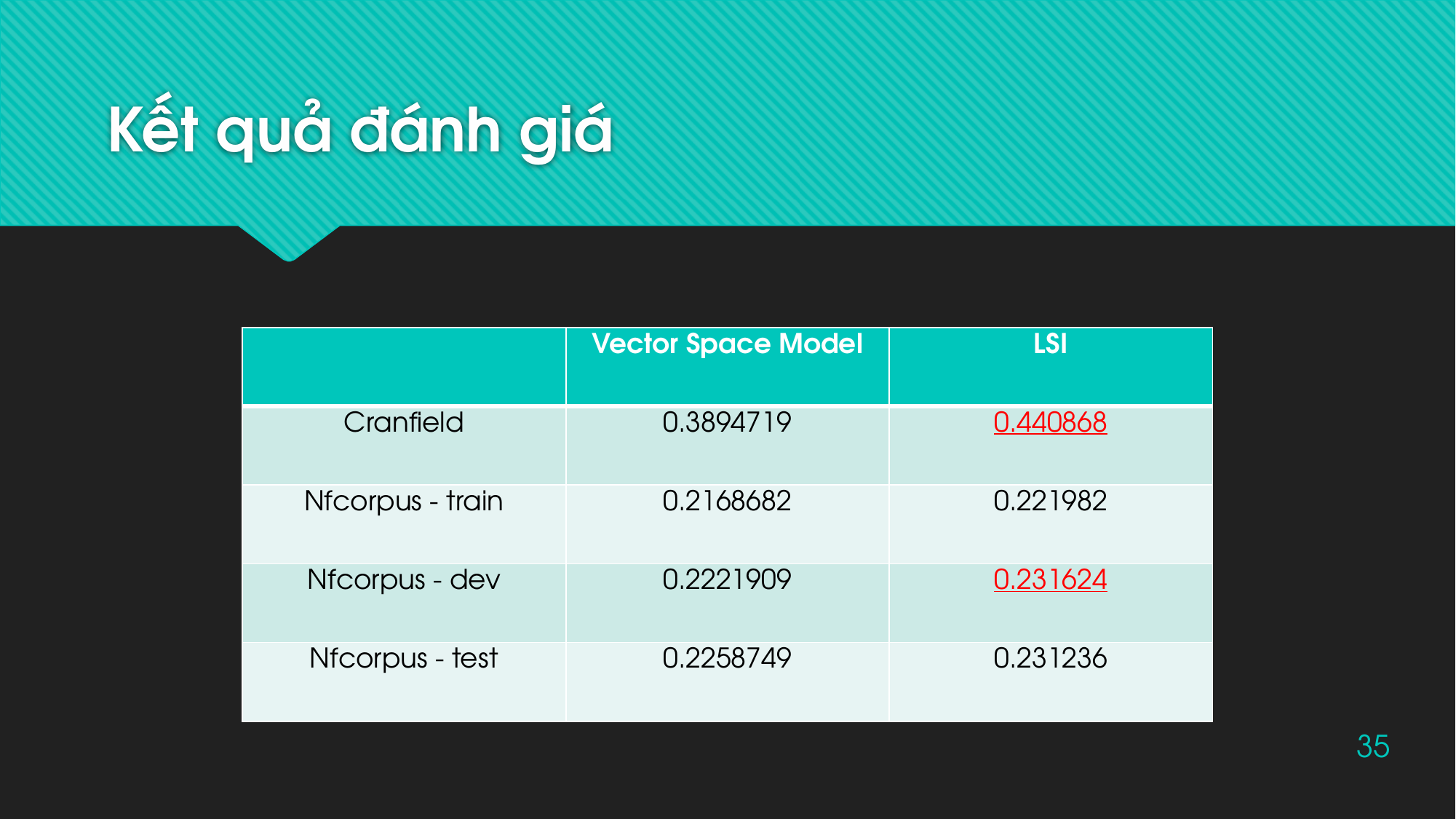

# Kết quả đánh giá
|  | Vector Space Model | LSI |
| --- | --- | --- |
| Cranfield | 0.3894719 | 0.440868 |
| Nfcorpus - train | 0.2168682 | 0.221982 |
| Nfcorpus - dev | 0.2221909 | 0.231624 |
| Nfcorpus - test | 0.2258749 | 0.231236 |
35